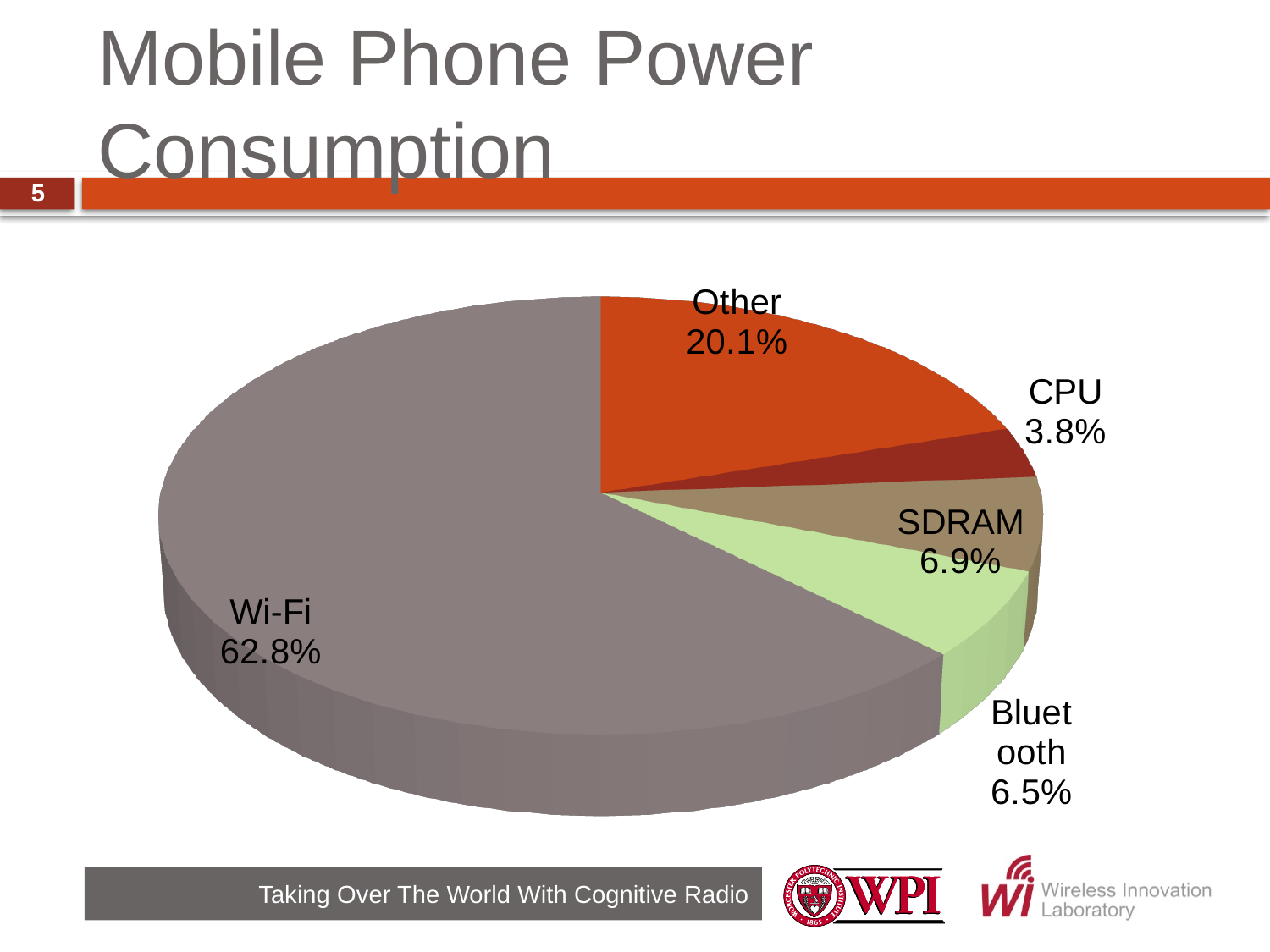

# Mobile Phone Power Consumption

[unsupported chart]